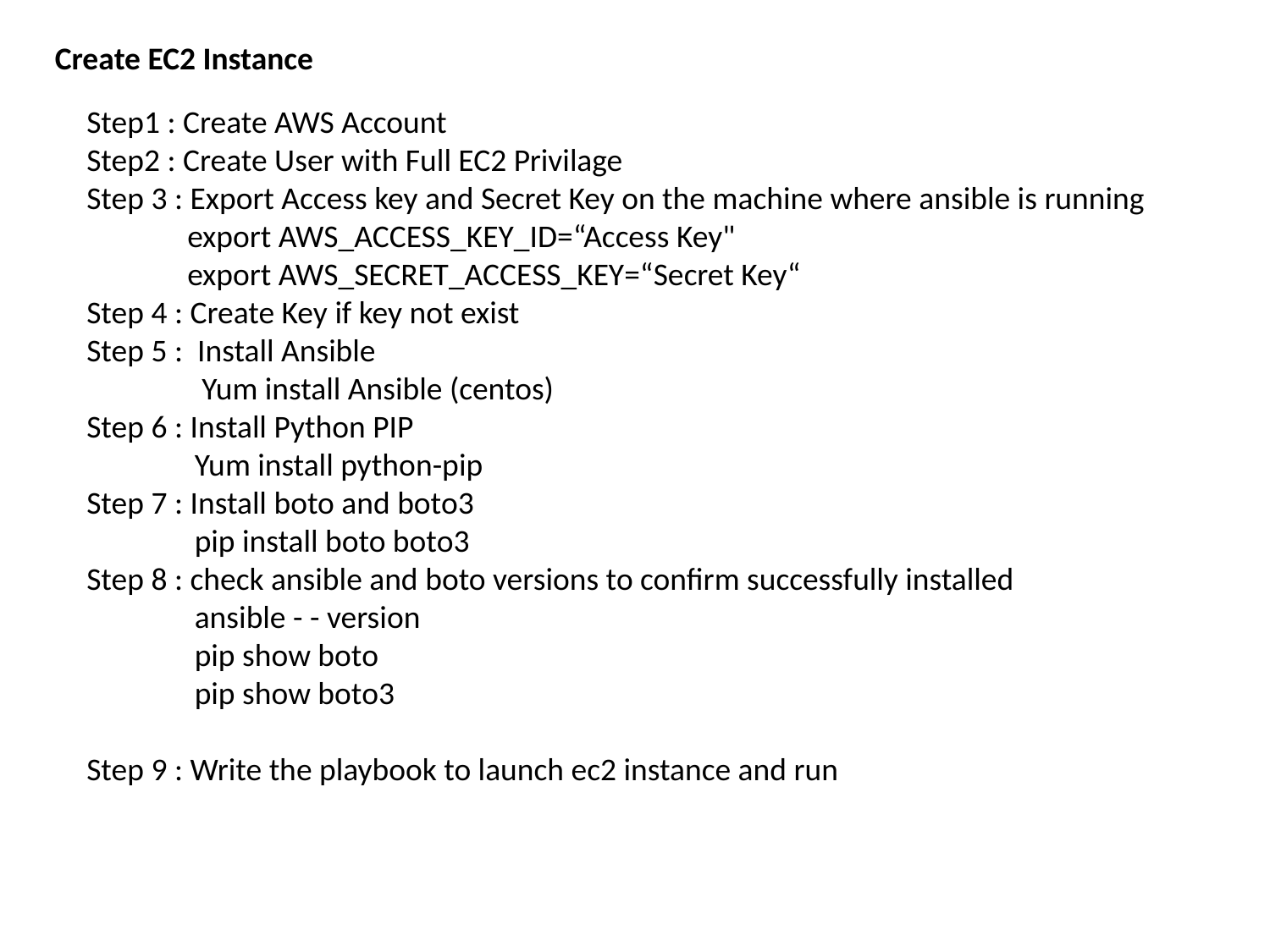

Create EC2 Instance
Step1 : Create AWS Account
Step2 : Create User with Full EC2 Privilage
Step 3 : Export Access key and Secret Key on the machine where ansible is running
              export AWS_ACCESS_KEY_ID=“Access Key"
              export AWS_SECRET_ACCESS_KEY=“Secret Key“
Step 4 : Create Key if key not exist
Step 5 :  Install Ansible
                Yum install Ansible (centos)
Step 6 : Install Python PIP
               Yum install python-pip
Step 7 : Install boto and boto3
               pip install boto boto3
Step 8 : check ansible and boto versions to confirm successfully installed
               ansible - - version
               pip show boto
               pip show boto3

Step 9 : Write the playbook to launch ec2 instance and run